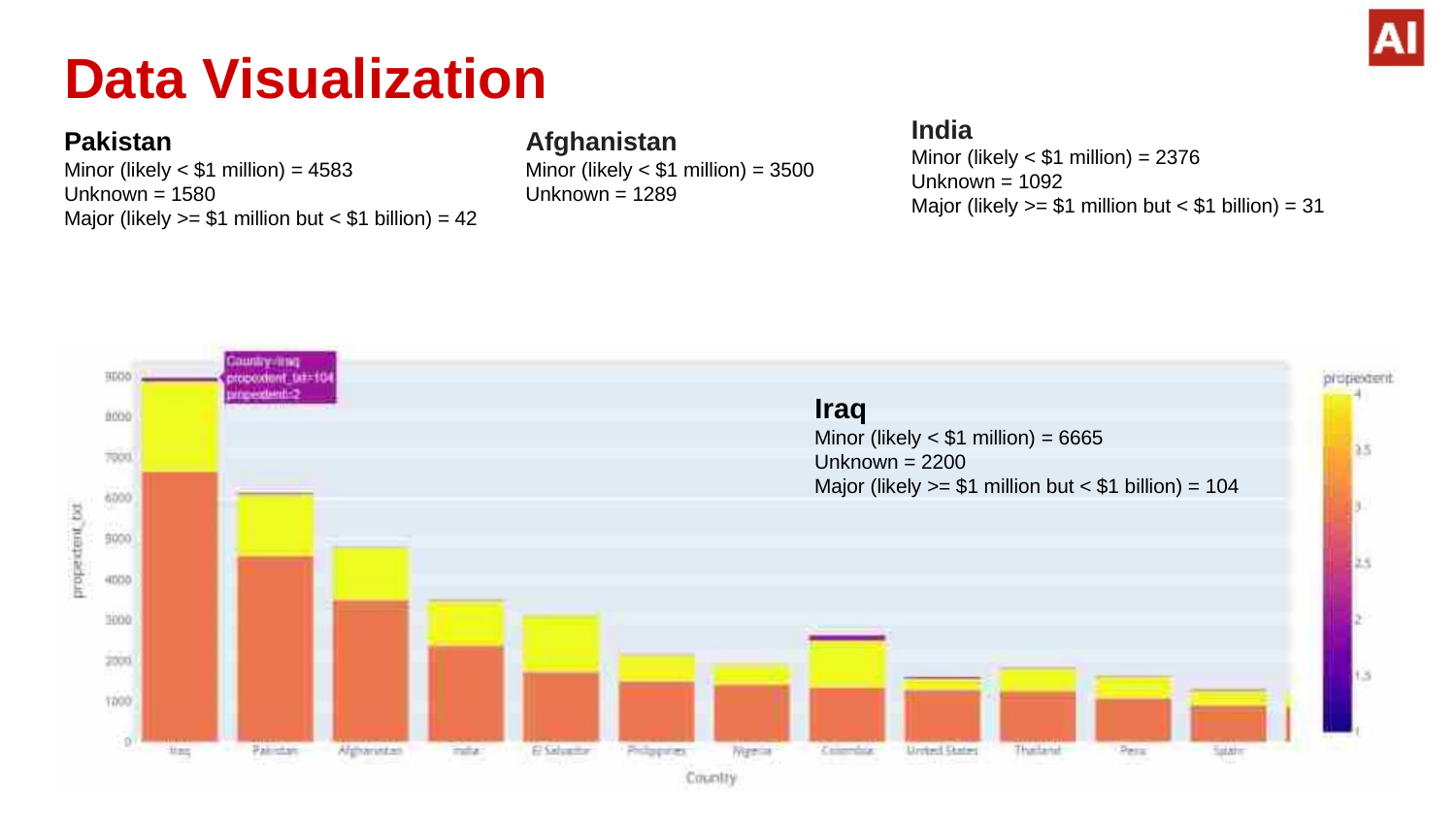

Data Visualization
India
Pakistan
Afghanistan
Minor (likely < $1 million) = 2376
Unknown = 1092
Major (likely >= $1 million but < $1 billion) = 31
Minor (likely < $1 million) = 4583
Unknown = 1580
Major (likely >= $1 million but < $1 billion) = 42
Minor (likely < $1 million) = 3500
Unknown = 1289
Iraq
Minor (likely < $1 million) = 6665
Unknown = 2200
Major (likely >= $1 million but < $1 billion) = 104